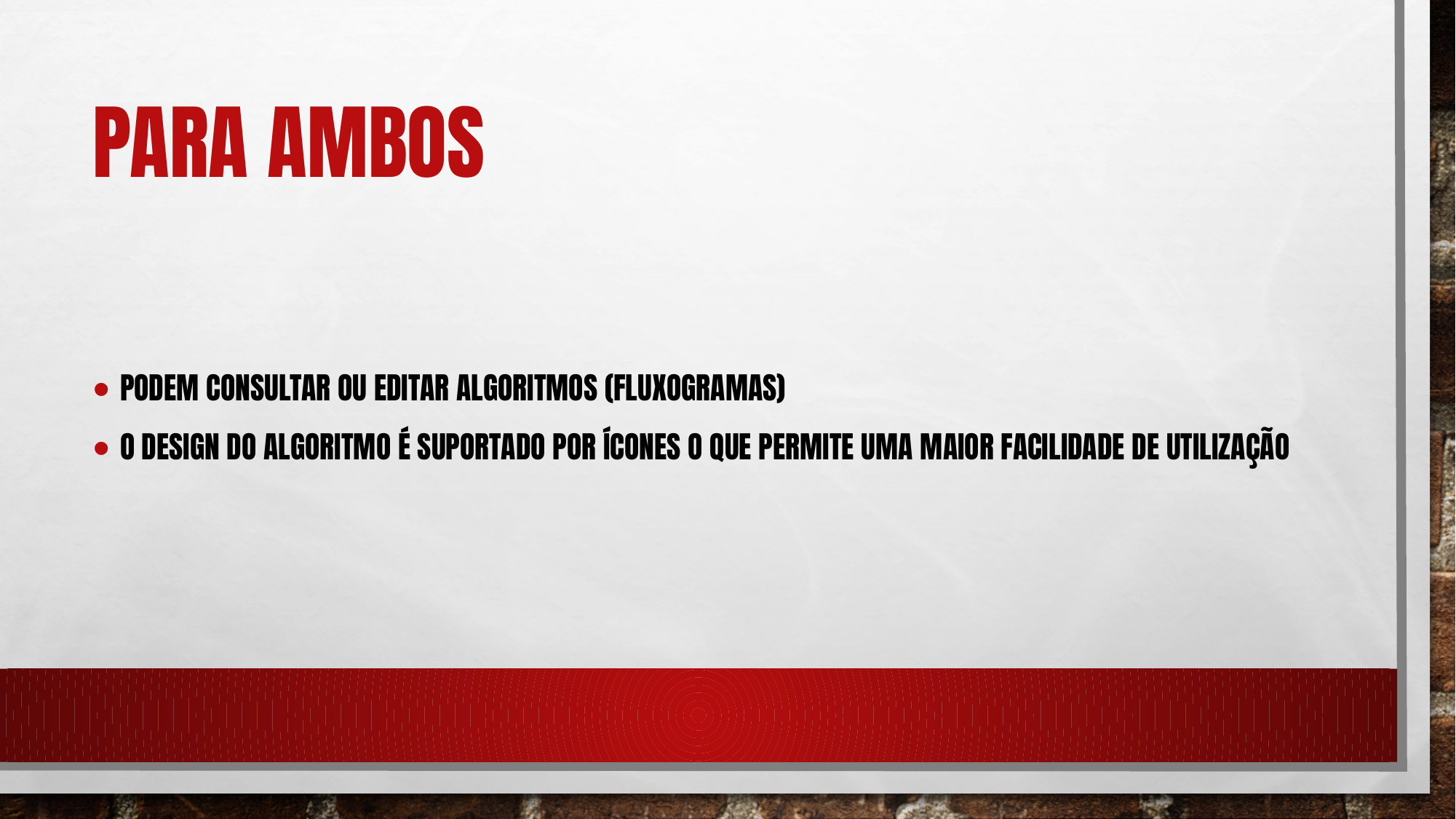

# Para ambos
Podem consultar ou editar algoritmos (fluxogramas)
O design do algoritmo é suportado por ícones o que permite uma maior facilidade de utilização